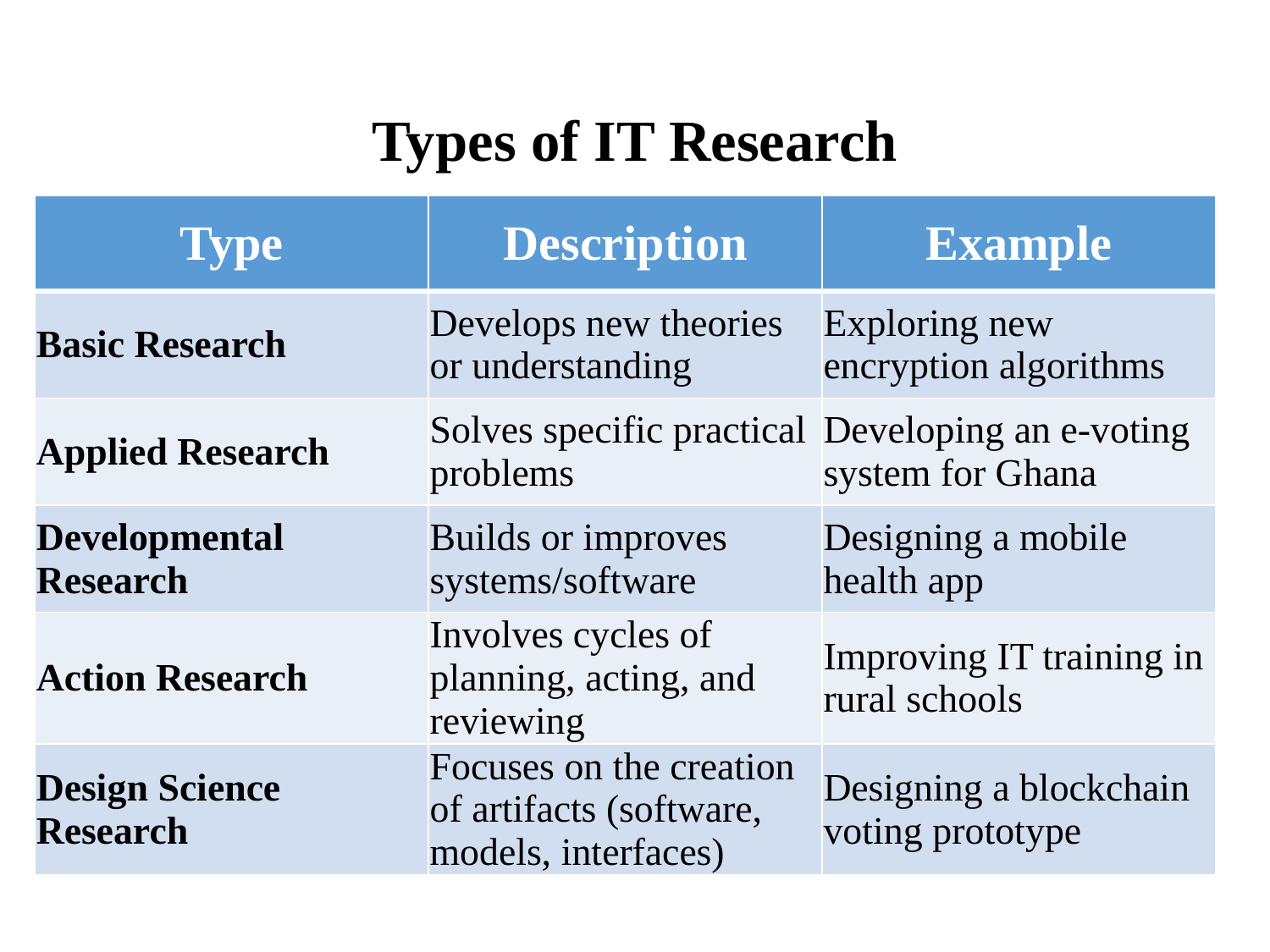

# Types of IT Research
| Type | Description | Example |
| --- | --- | --- |
| Basic Research | Develops new theories or understanding | Exploring new encryption algorithms |
| Applied Research | Solves specific practical problems | Developing an e-voting system for Ghana |
| Developmental Research | Builds or improves systems/software | Designing a mobile health app |
| Action Research | Involves cycles of planning, acting, and reviewing | Improving IT training in rural schools |
| Design Science Research | Focuses on the creation of artifacts (software, models, interfaces) | Designing a blockchain voting prototype |